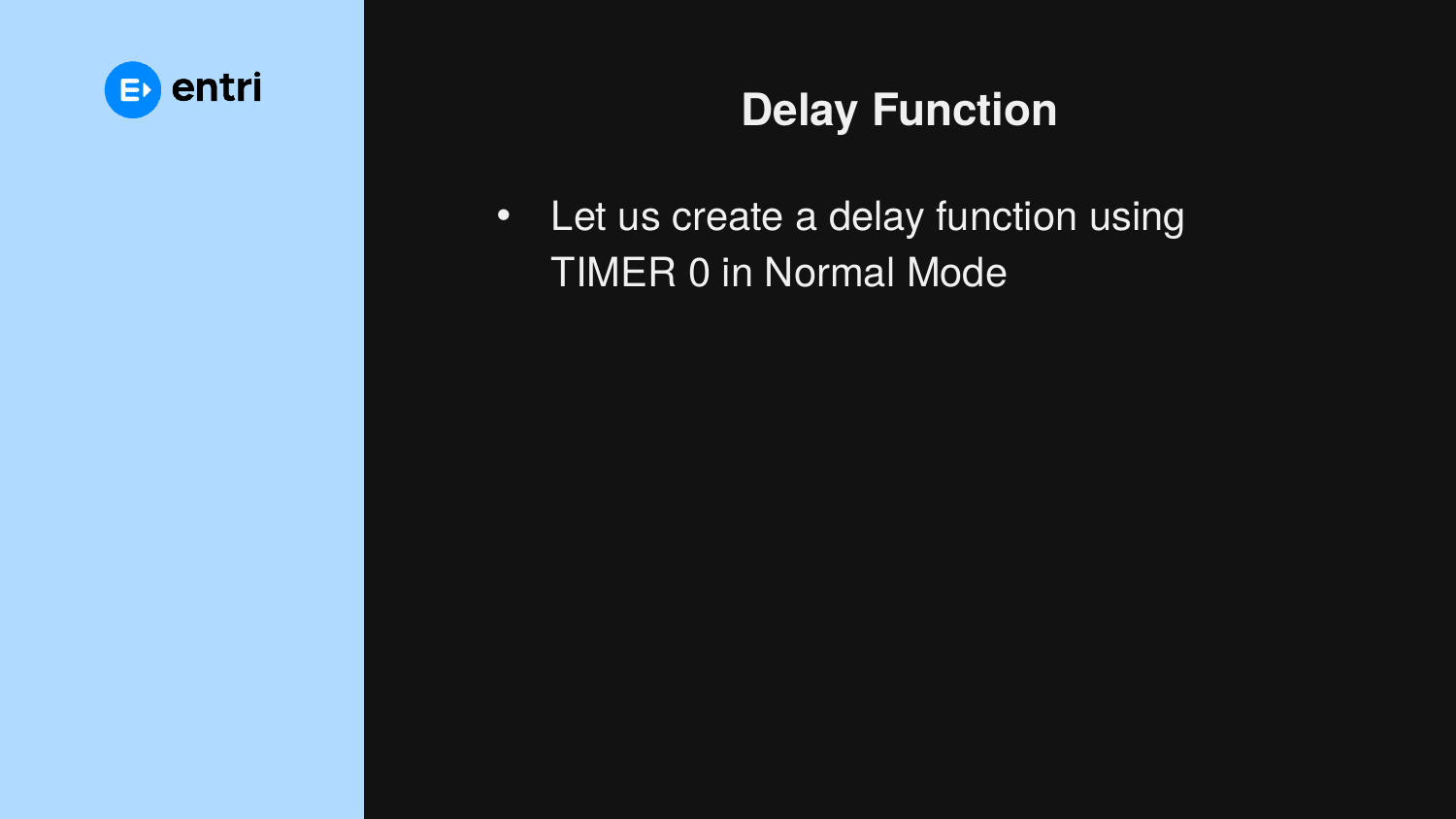

# Delay Function

Let us create a delay function using TIMER 0 in Normal Mode